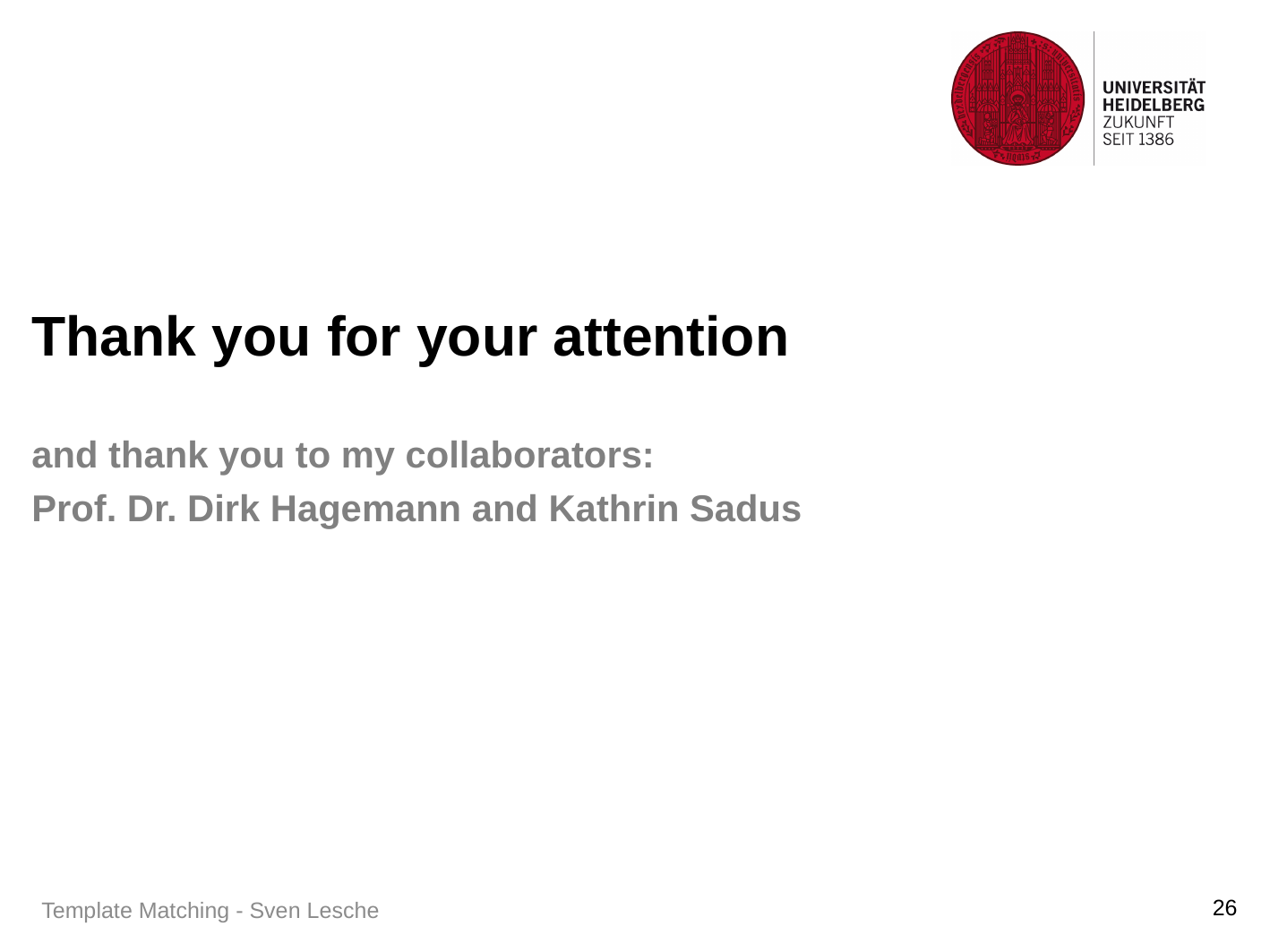

# Thank you for your attention and thank you to my collaborators: Prof. Dr. Dirk Hagemann and Kathrin Sadus

Template Matching - Sven Lesche
26